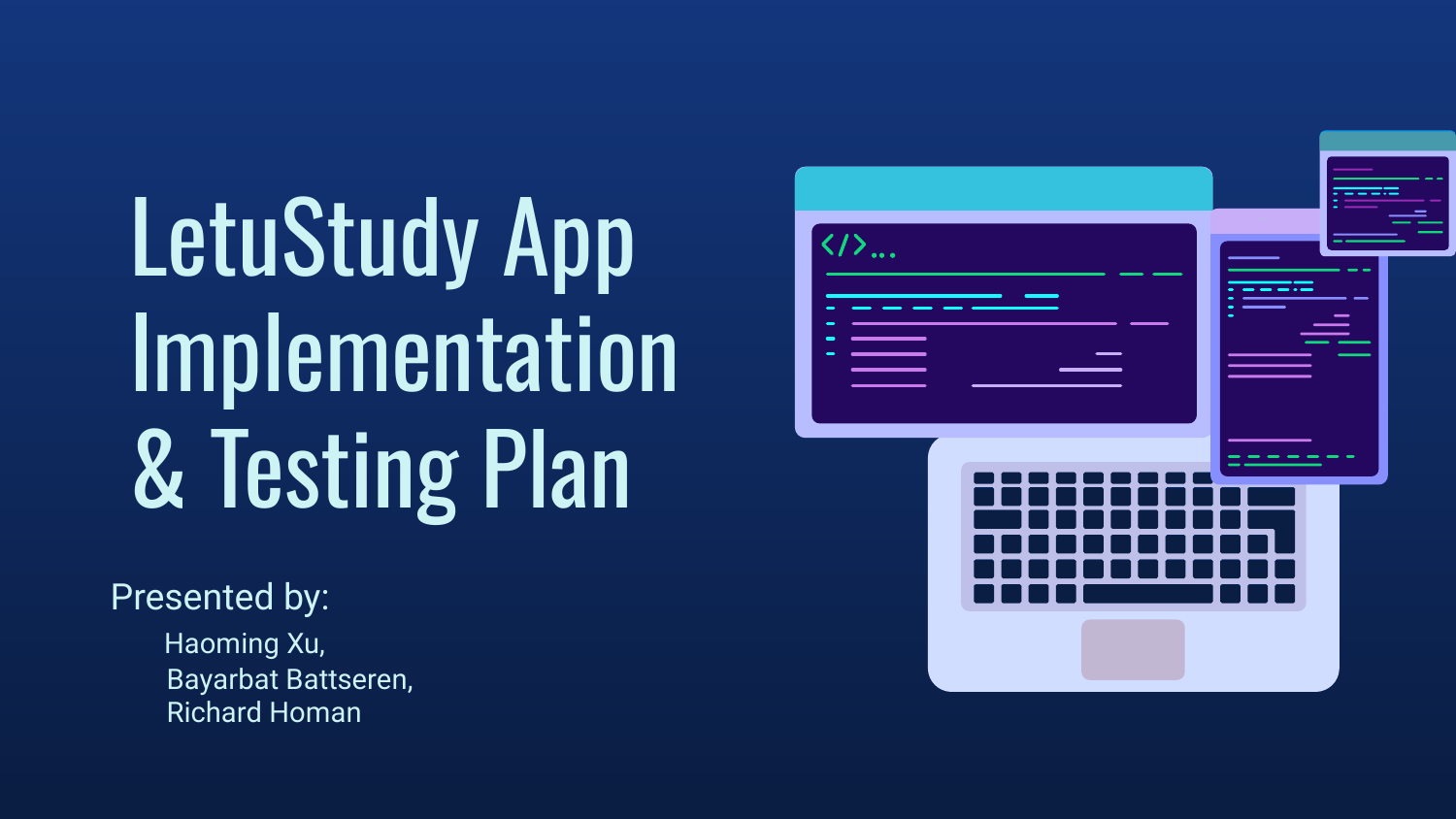

# LetuStudy App Implementation & Testing Plan

Presented by:
      Haoming Xu,
        Bayarbat Battseren,
        Richard Homan